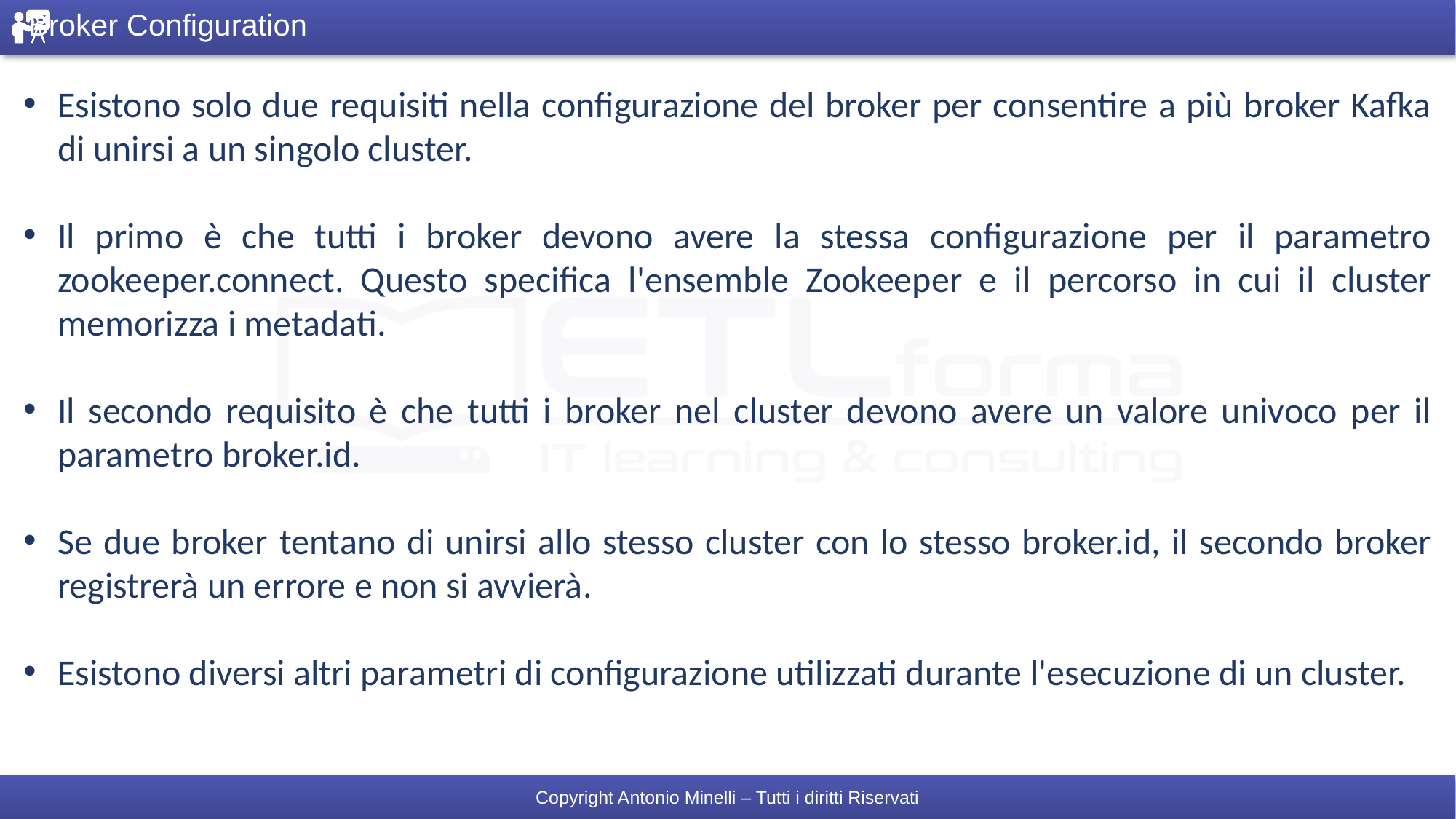

# Broker Configuration
Esistono solo due requisiti nella configurazione del broker per consentire a più broker Kafka di unirsi a un singolo cluster.

Il primo è che tutti i broker devono avere la stessa configurazione per il parametro zookeeper.connect. Questo specifica l'ensemble Zookeeper e il percorso in cui il cluster memorizza i metadati.

Il secondo requisito è che tutti i broker nel cluster devono avere un valore univoco per il parametro broker.id.

Se due broker tentano di unirsi allo stesso cluster con lo stesso broker.id, il secondo broker registrerà un errore e non si avvierà.

Esistono diversi altri parametri di configurazione utilizzati durante l'esecuzione di un cluster.